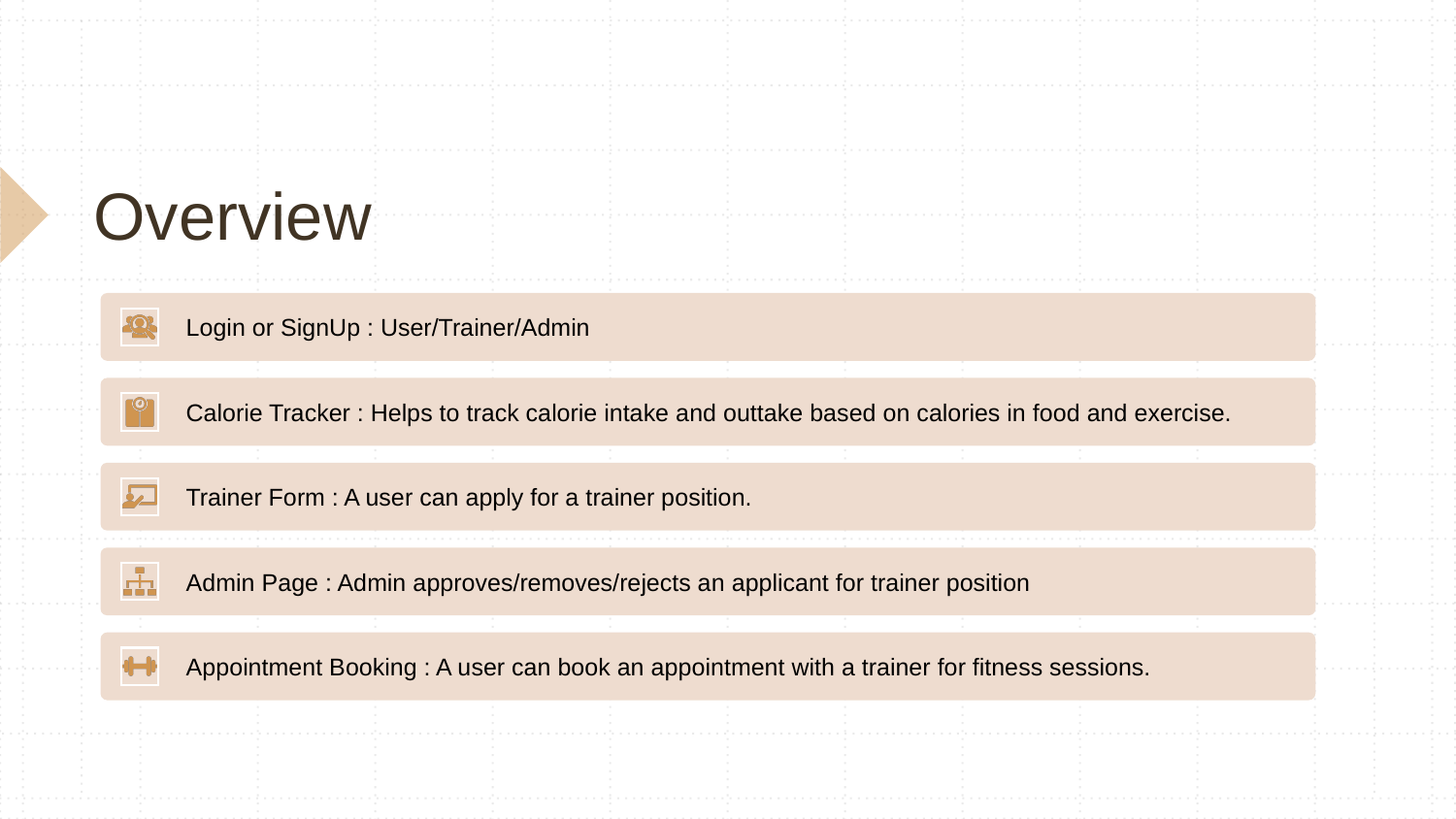

# Overview

Login or SignUp : User/Trainer/Admin

Calorie Tracker : Helps to track calorie intake and outtake based on calories in food and exercise.

Trainer Form : A user can apply for a trainer position.

Admin Page : Admin approves/removes/rejects an applicant for trainer position

Appointment Booking : A user can book an appointment with a trainer for fitness sessions.